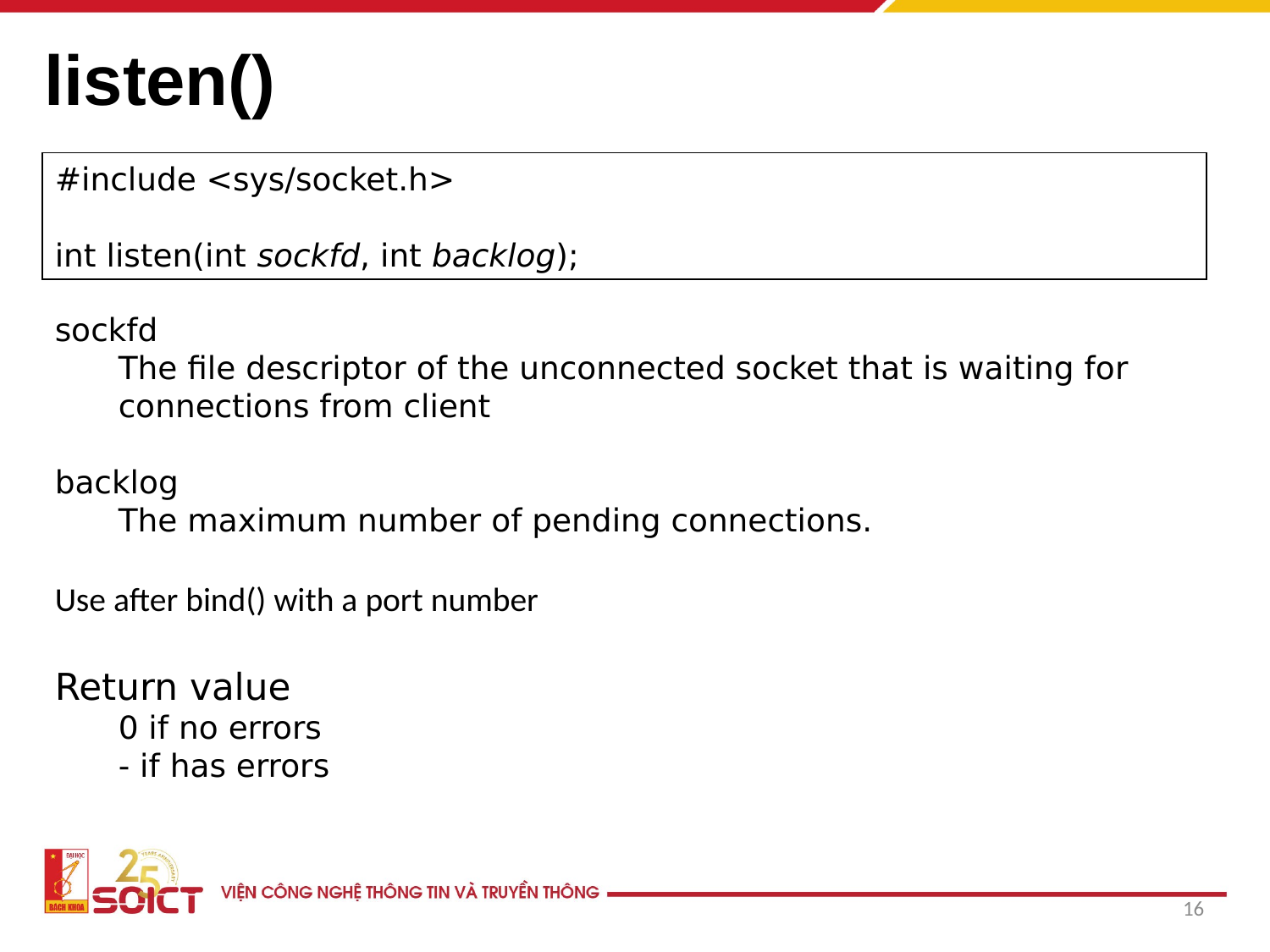

# listen()
#include <sys/socket.h>

int listen(int sockfd, int backlog);

sockfd
The file descriptor of the unconnected socket that is waiting for connections from client

backlog
The maximum number of pending connections.

Use after bind() with a port number

Return value
0 if no errors
- if has errors

16